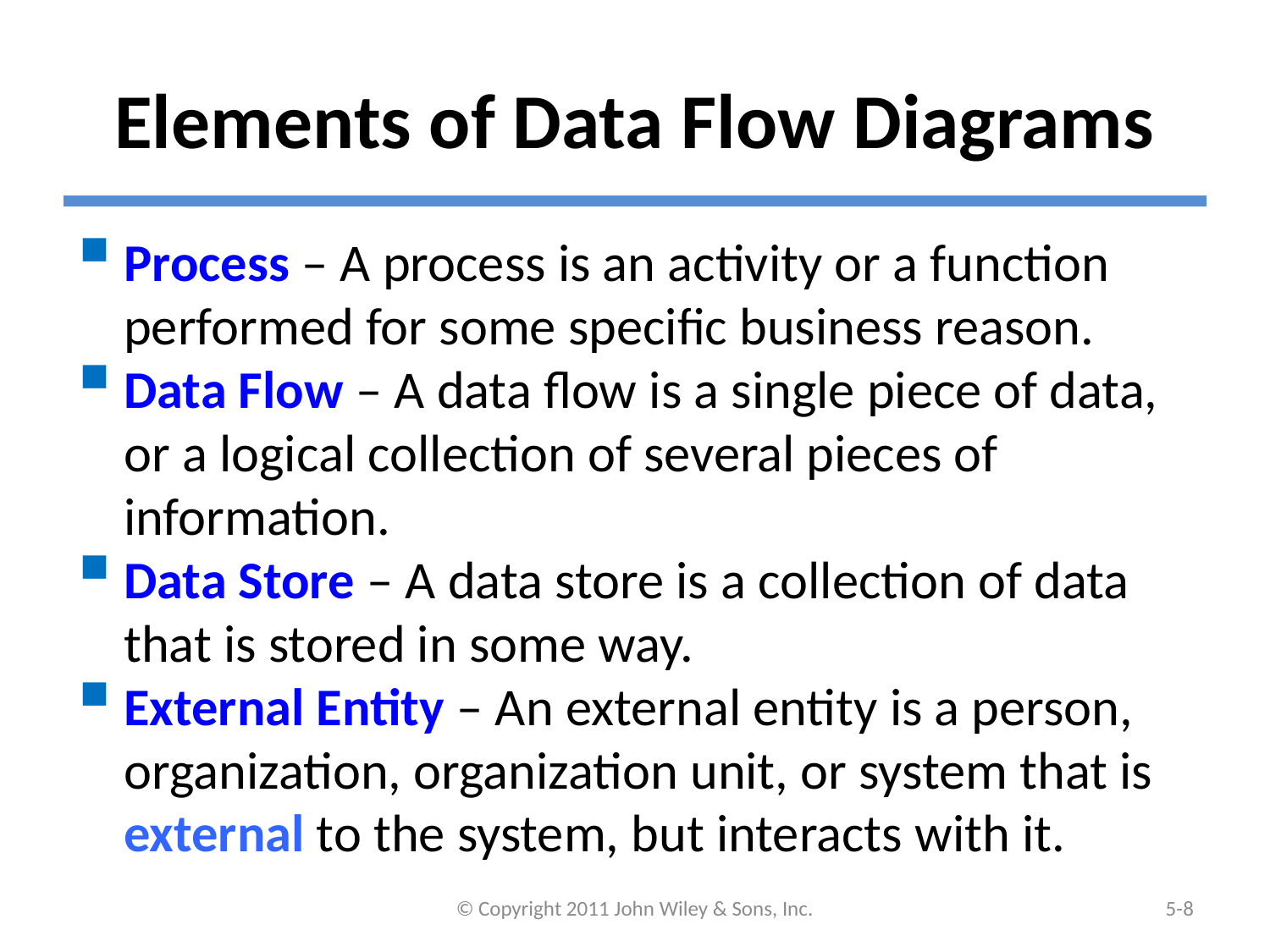

# Elements of Data Flow Diagrams
Process – A process is an activity or a function performed for some specific business reason.
Data Flow – A data flow is a single piece of data, or a logical collection of several pieces of information.
Data Store – A data store is a collection of data that is stored in some way.
External Entity – An external entity is a person, organization, organization unit, or system that is external to the system, but interacts with it.
© Copyright 2011 John Wiley & Sons, Inc.
5-8